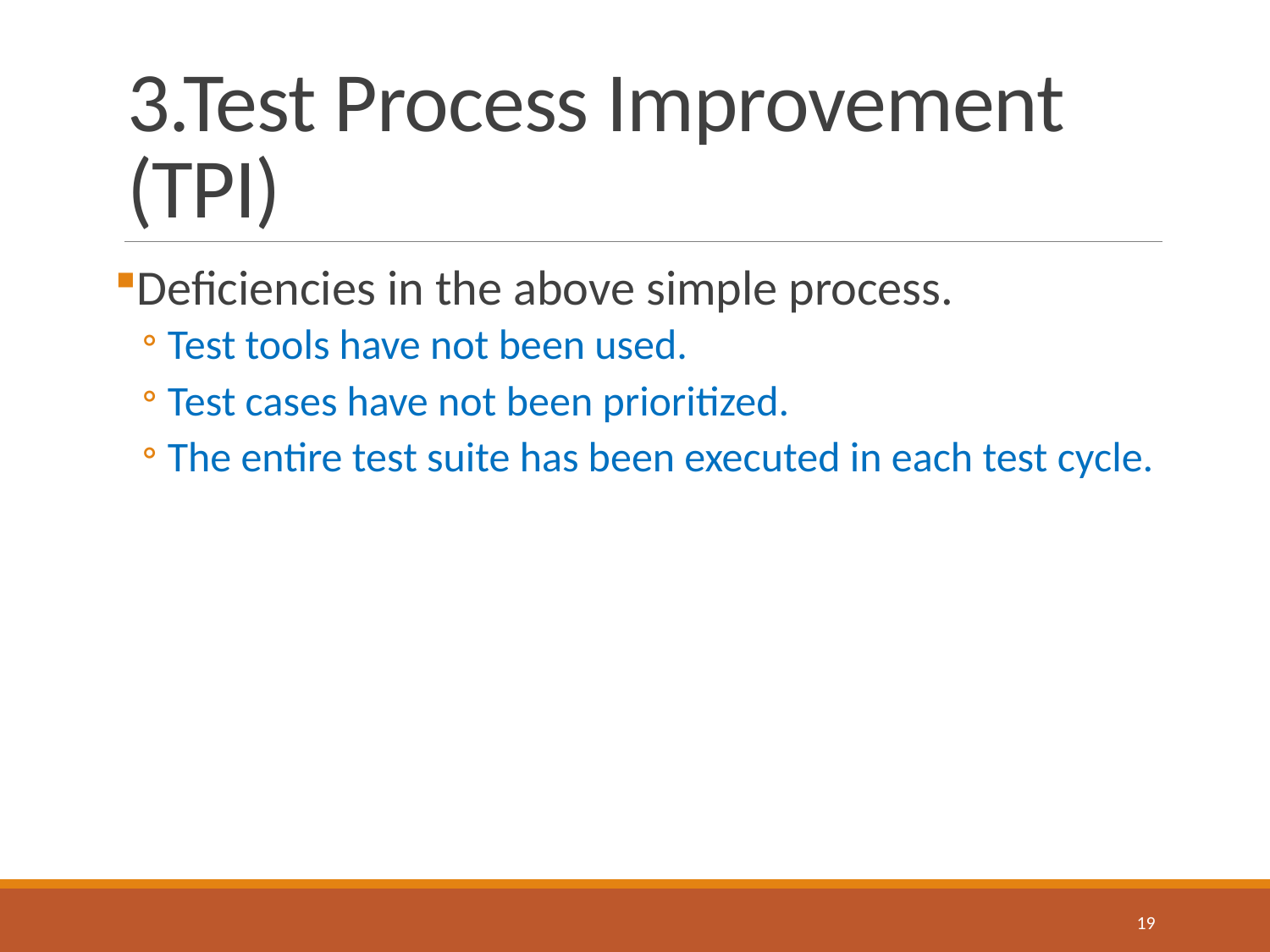

# 3.Test Process Improvement (TPI)
Deficiencies in the above simple process.
Test tools have not been used.
Test cases have not been prioritized.
The entire test suite has been executed in each test cycle.

19